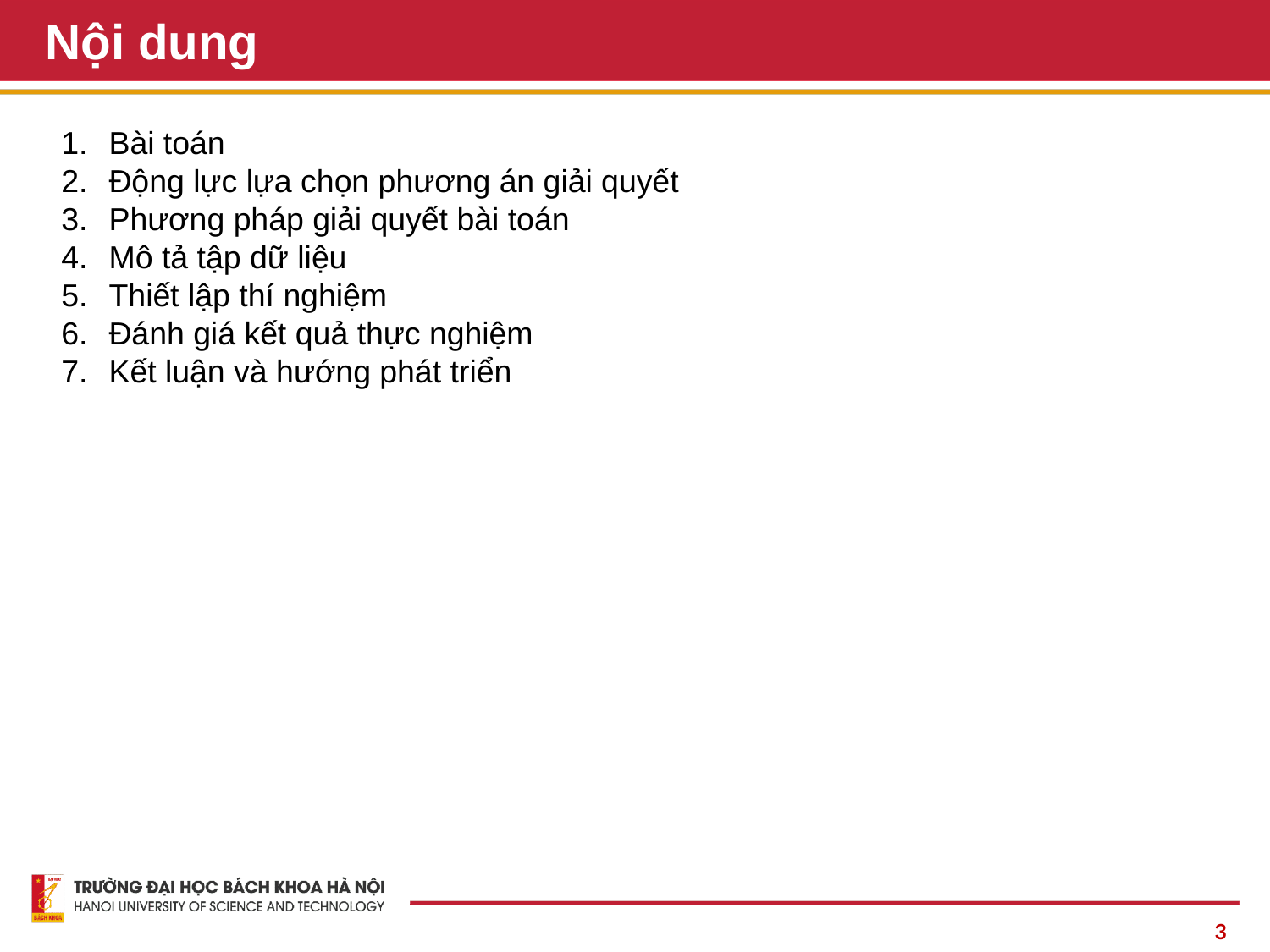

# Nội dung
Bài toán
Động lực lựa chọn phương án giải quyết
Phương pháp giải quyết bài toán
Mô tả tập dữ liệu
Thiết lập thí nghiệm
Đánh giá kết quả thực nghiệm
Kết luận và hướng phát triển
3